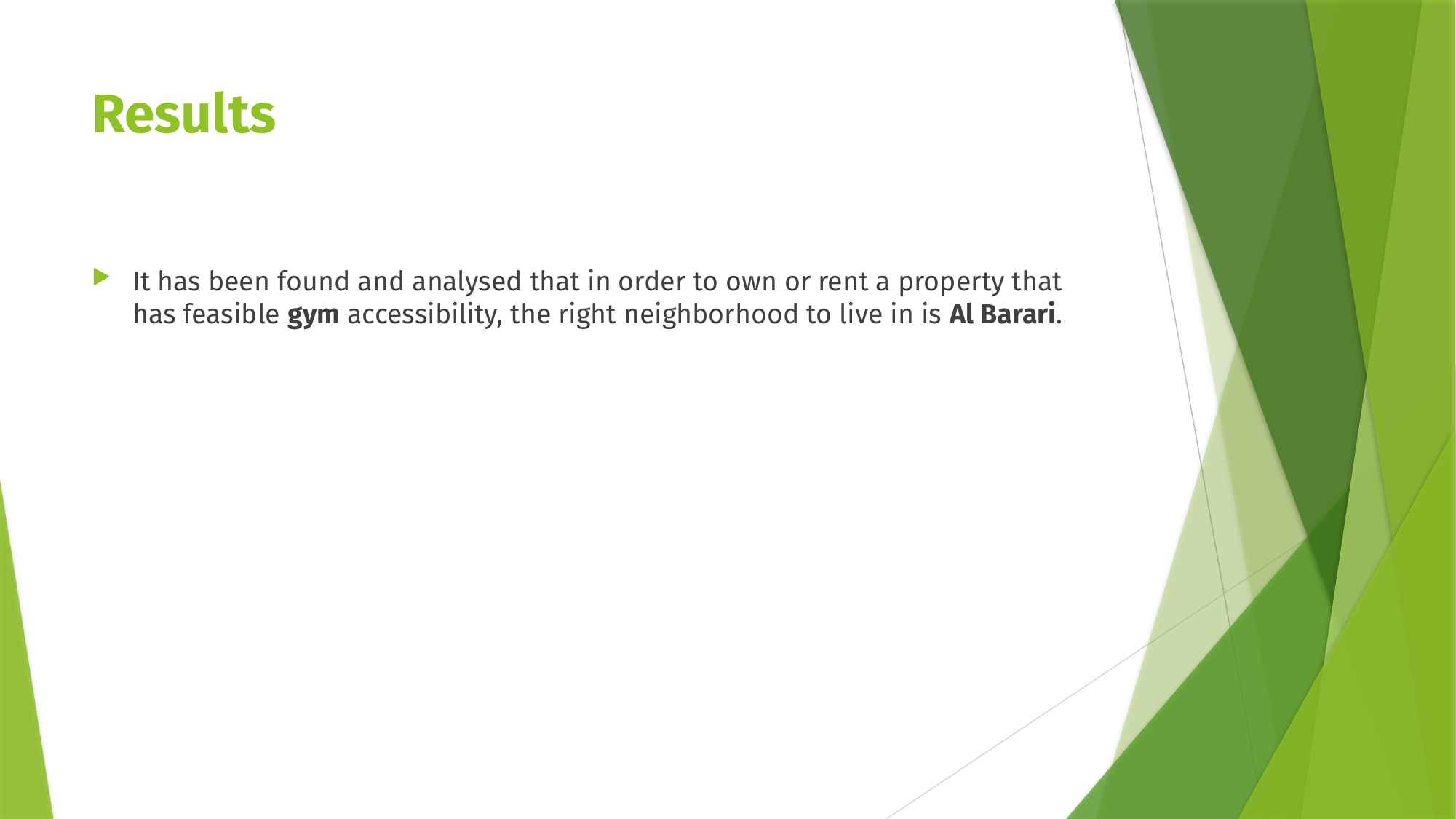

# Results
It has been found and analysed that in order to own or rent a property that has feasible gym accessibility, the right neighborhood to live in is Al Barari.